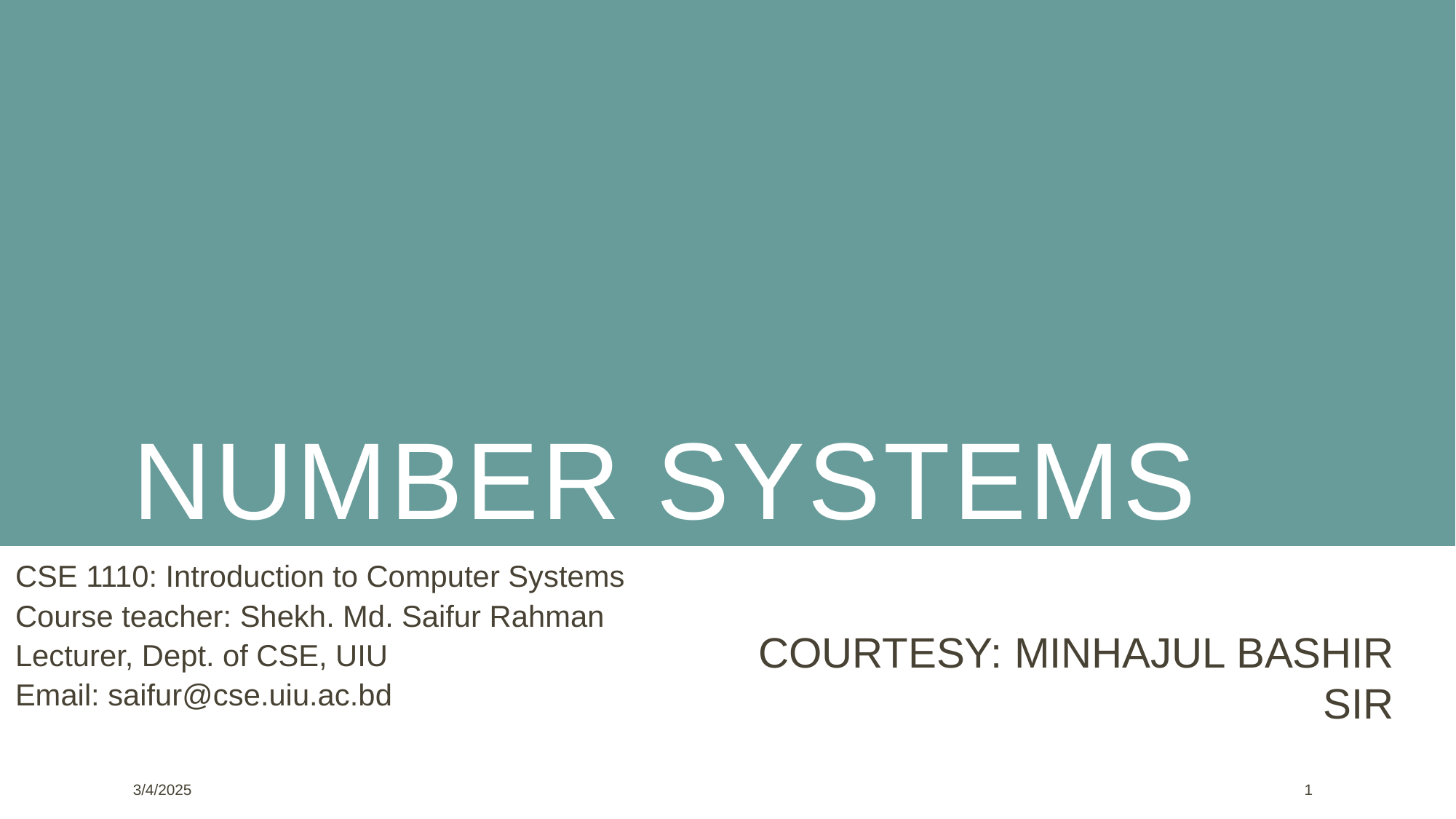

# Number Systems
CSE 1110: Introduction to Computer Systems
Course teacher: Shekh. Md. Saifur Rahman
Lecturer, Dept. of CSE, UIU
Email: saifur@cse.uiu.ac.bd
Courtesy: Minhajul Bashir Sir
3/4/2025
1